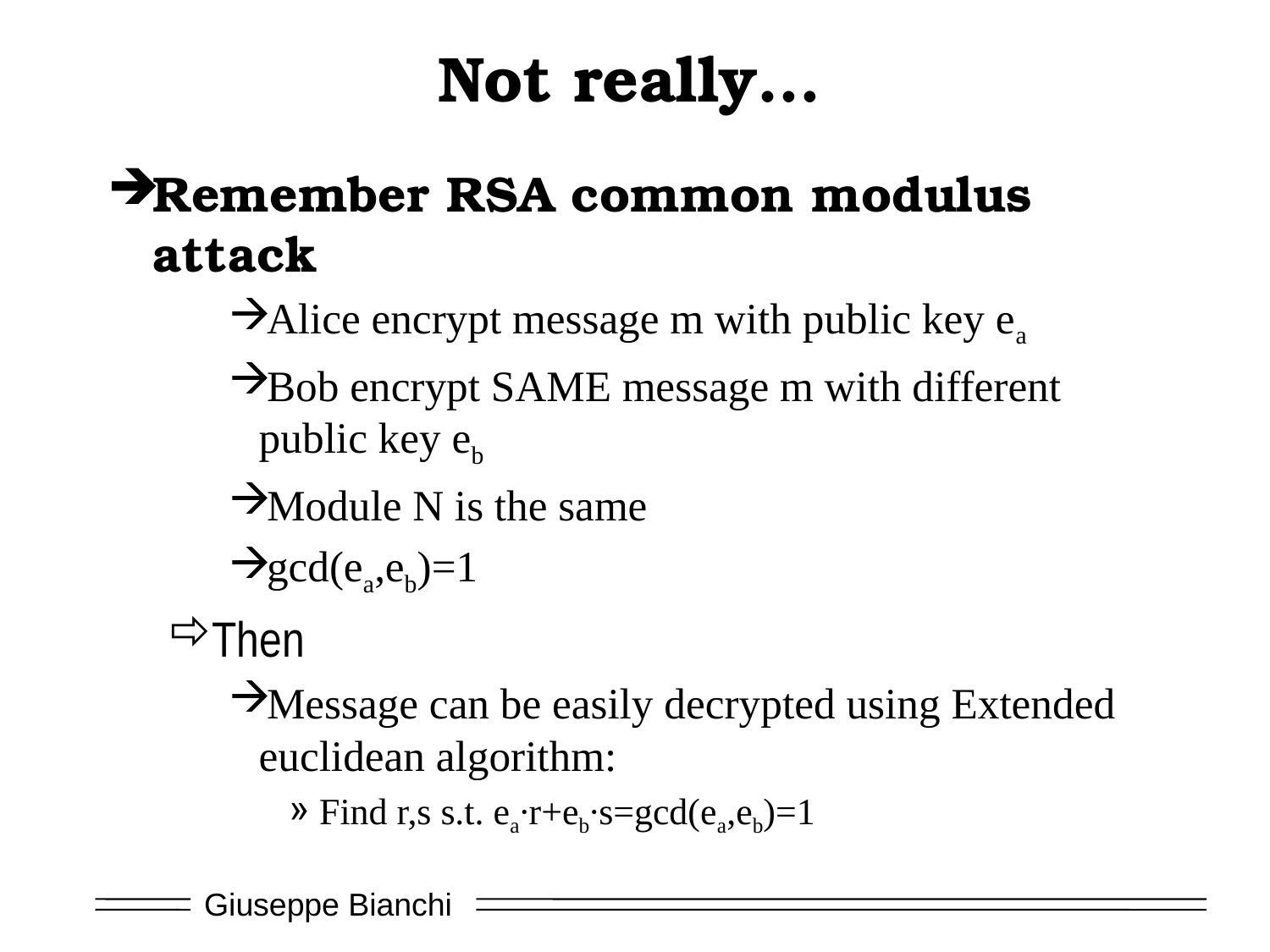

# Not really…
Remember RSA common modulus attack
Alice encrypt message m with public key ea
Bob encrypt SAME message m with different public key eb
Module N is the same
gcd(ea,eb)=1
Then
Message can be easily decrypted using Extended euclidean algorithm:
Find r,s s.t. ea∙r+eb∙s=gcd(ea,eb)=1